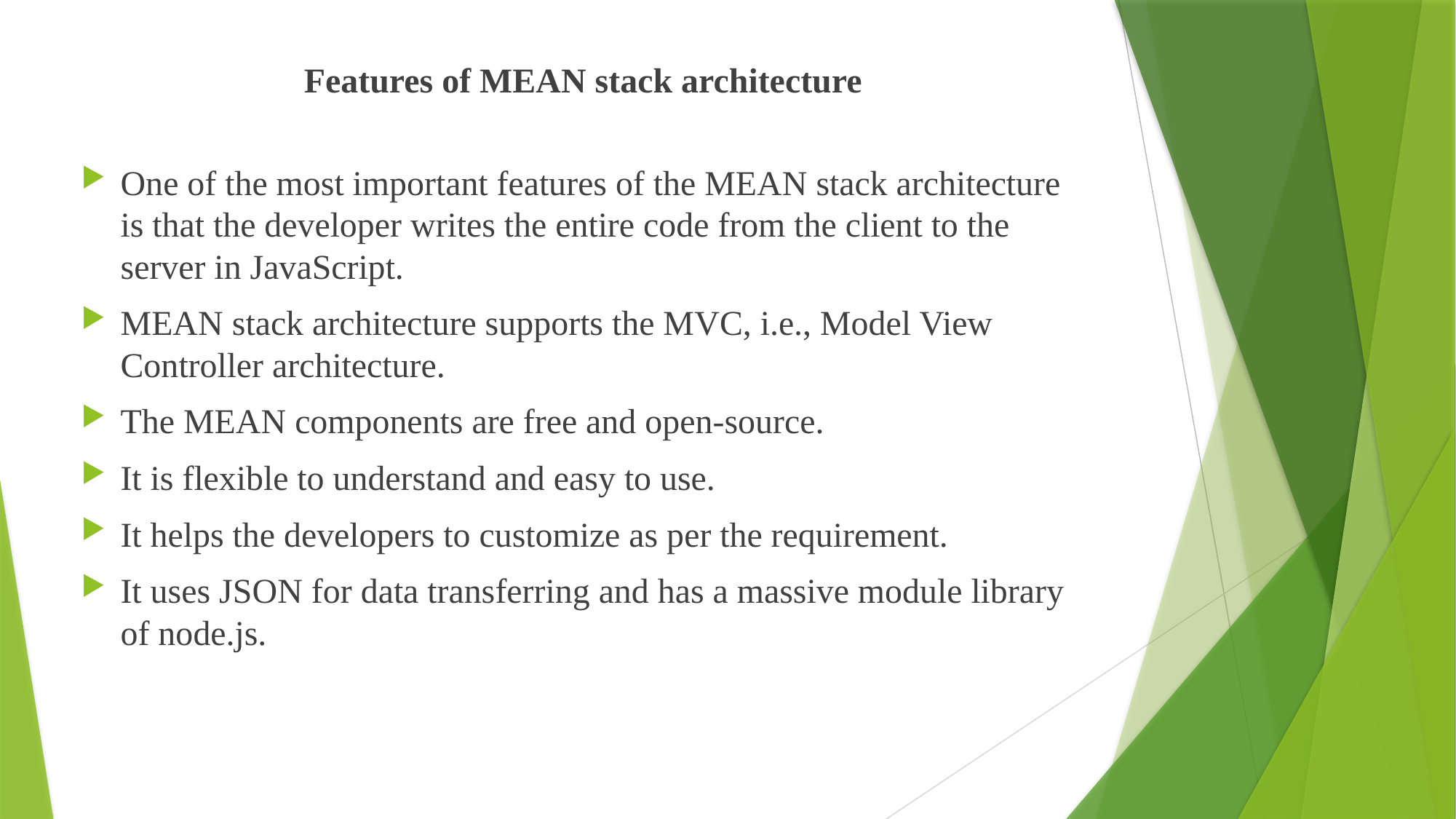

Features of MEAN stack architecture

One of the most important features of the MEAN stack architecture is that the developer writes the entire code from the client to the server in JavaScript.
MEAN stack architecture supports the MVC, i.e., Model View Controller architecture.
The MEAN components are free and open-source.
It is flexible to understand and easy to use.
It helps the developers to customize as per the requirement.
It uses JSON for data transferring and has a massive module library of node.js.